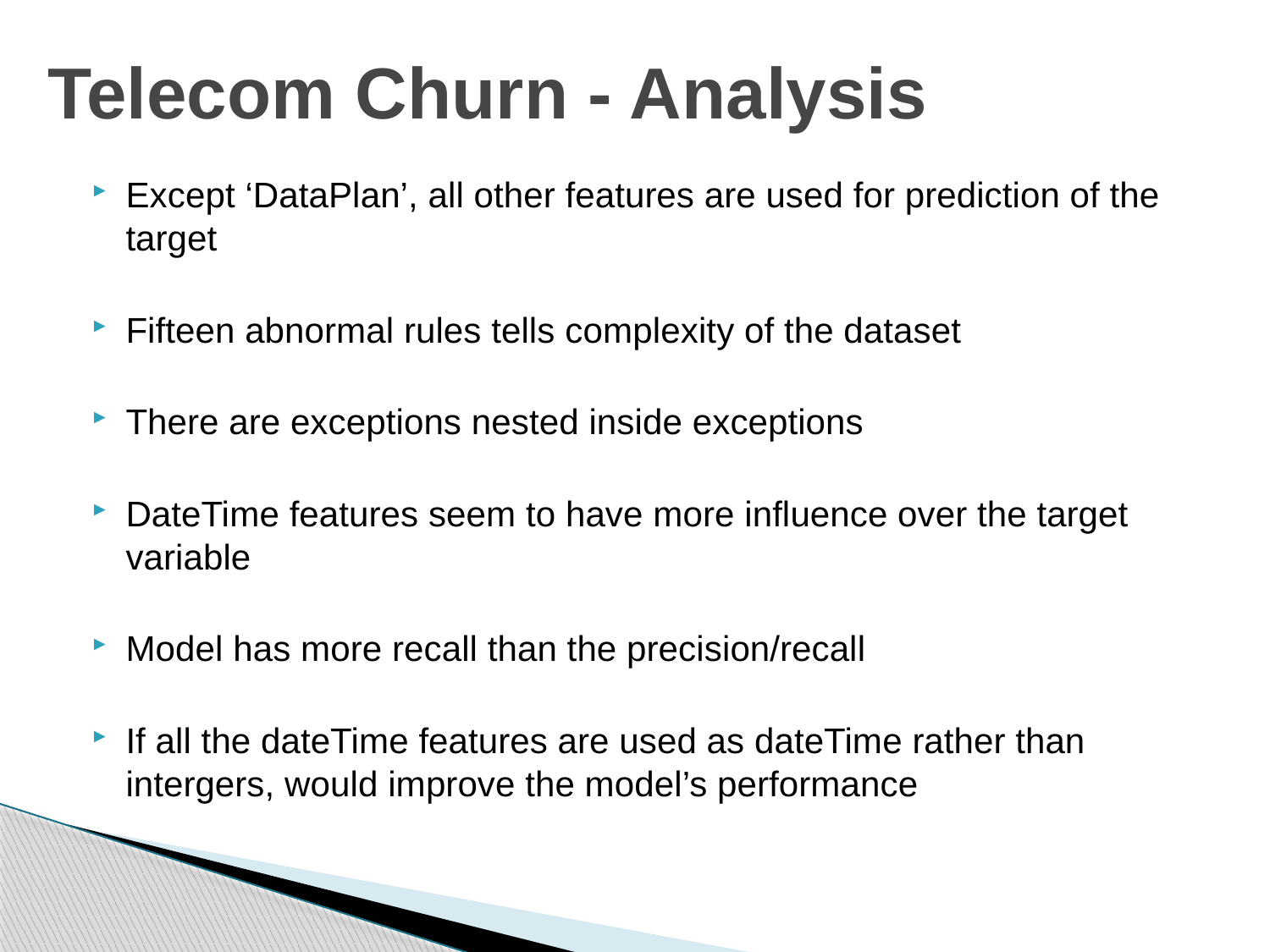

# Telecom Churn - Analysis
Except ‘DataPlan’, all other features are used for prediction of the target
Fifteen abnormal rules tells complexity of the dataset
There are exceptions nested inside exceptions
DateTime features seem to have more influence over the target variable
Model has more recall than the precision/recall
If all the dateTime features are used as dateTime rather than intergers, would improve the model’s performance